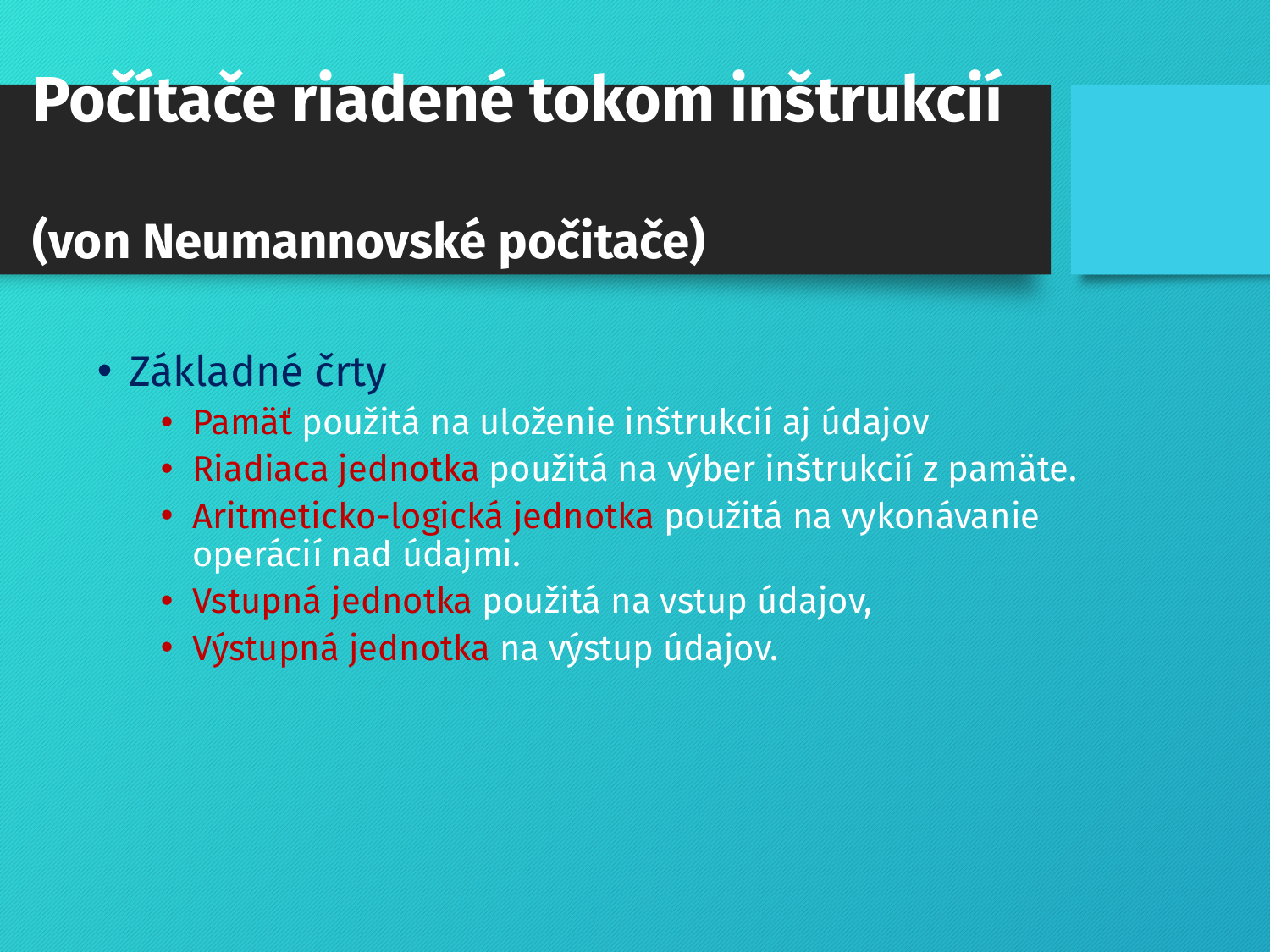

# Počítače riadené tokom inštrukcií (von Neumannovské počitače)

Základné črty
Pamäť použitá na uloženie inštrukcií aj údajov
Riadiaca jednotka použitá na výber inštrukcií z pamäte.
Aritmeticko-logická jednotka použitá na vykonávanie operácií nad údajmi.
Vstupná jednotka použitá na vstup údajov,
Výstupná jednotka na výstup údajov.